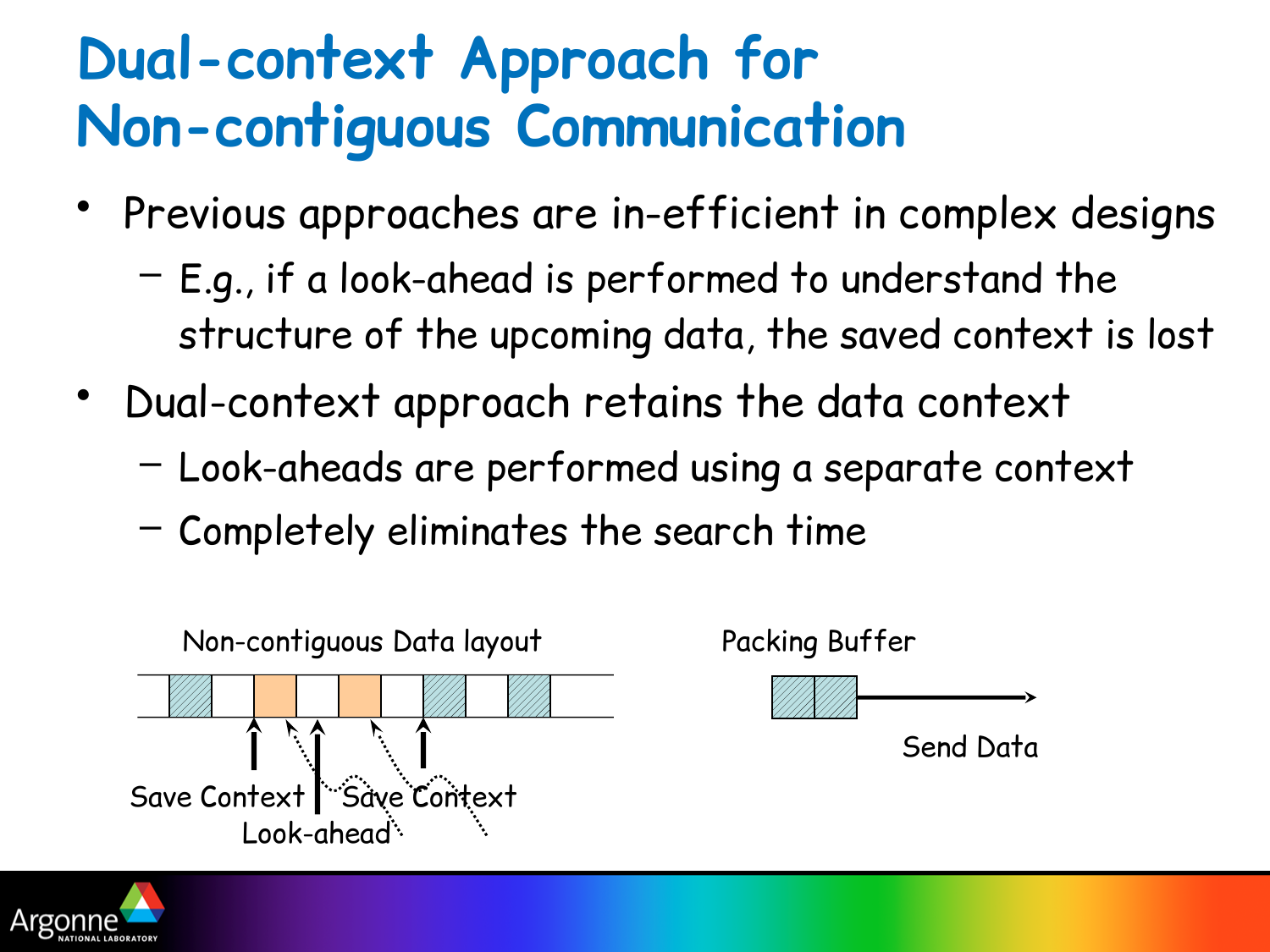

# Dual-context Approach for Non-contiguous Communication
Previous approaches are in-efficient in complex designs
E.g., if a look-ahead is performed to understand the structure of the upcoming data, the saved context is lost
Dual-context approach retains the data context
Look-aheads are performed using a separate context
Completely eliminates the search time
Non-contiguous Data layout
Packing Buffer

Send Data

Save Context
Save Context
Look-ahead